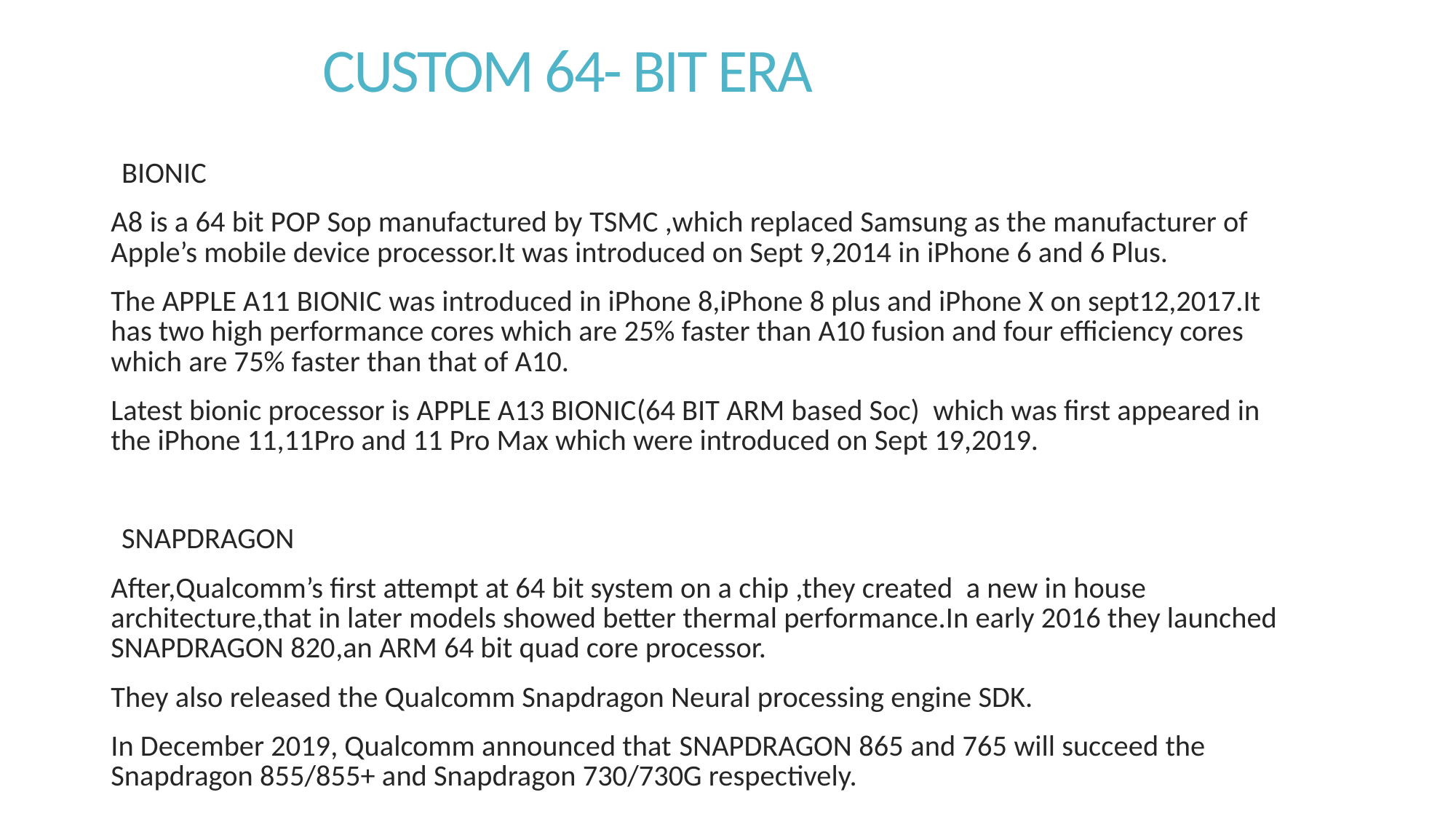

# CUSTOM 64- BIT ERA
BIONIC
A8 is a 64 bit POP Sop manufactured by TSMC ,which replaced Samsung as the manufacturer of Apple’s mobile device processor.It was introduced on Sept 9,2014 in iPhone 6 and 6 Plus.
The APPLE A11 BIONIC was introduced in iPhone 8,iPhone 8 plus and iPhone X on sept12,2017.It has two high performance cores which are 25% faster than A10 fusion and four efficiency cores which are 75% faster than that of A10.
Latest bionic processor is APPLE A13 BIONIC(64 BIT ARM based Soc)  which was first appeared in the iPhone 11,11Pro and 11 Pro Max which were introduced on Sept 19,2019.

SNAPDRAGON
After,Qualcomm’s first attempt at 64 bit system on a chip ,they created  a new in house architecture,that in later models showed better thermal performance.In early 2016 they launched SNAPDRAGON 820,an ARM 64 bit quad core processor.
They also released the Qualcomm Snapdragon Neural processing engine SDK.
In December 2019, Qualcomm announced that SNAPDRAGON 865 and 765 will succeed the Snapdragon 855/855+ and Snapdragon 730/730G respectively.